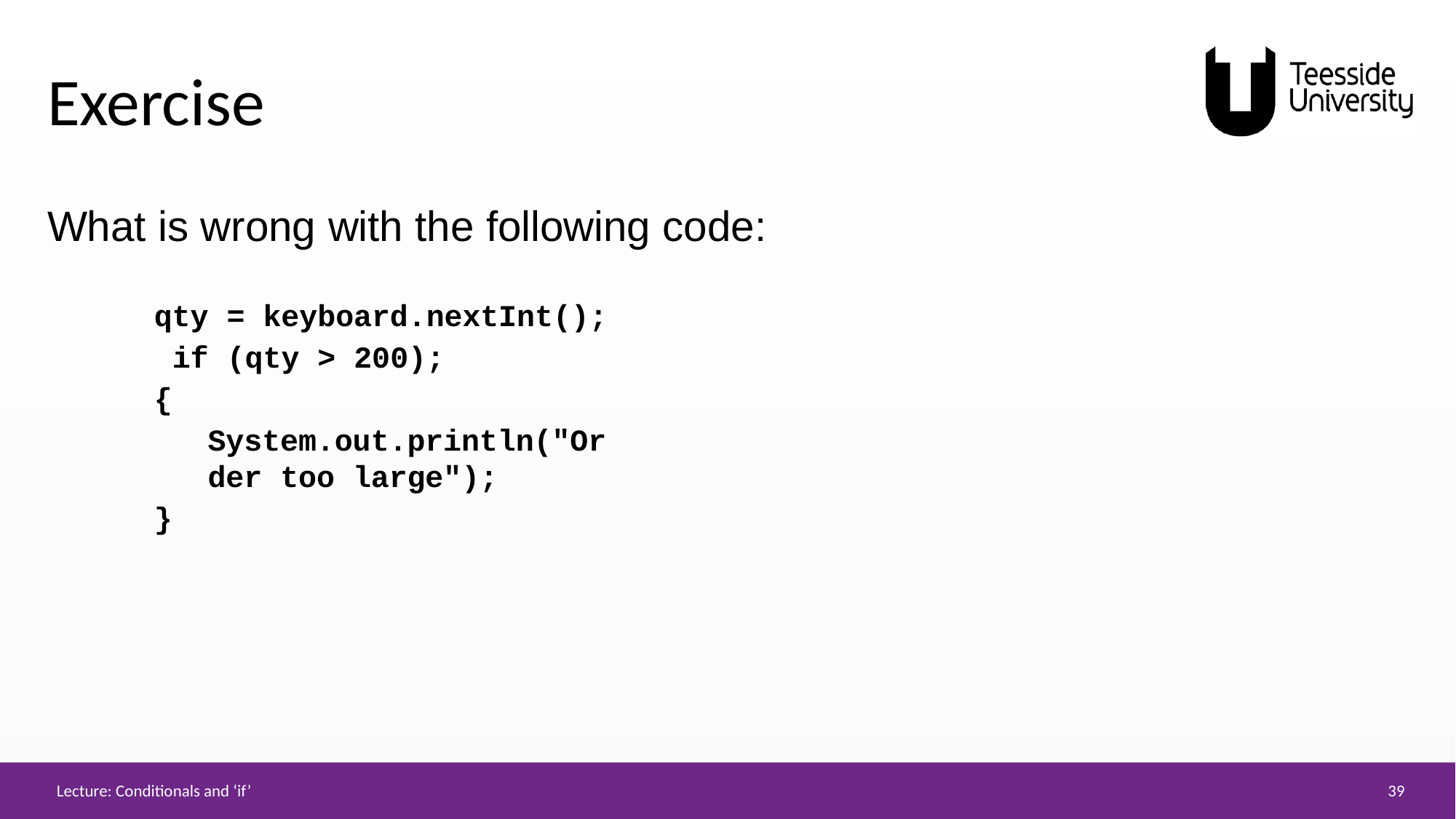

# Exercise
What is wrong with the following code:
qty = keyboard.nextInt();  if (qty > 200);
{
System.out.println("Order too large");
}
39
Lecture: Conditionals and ‘if’